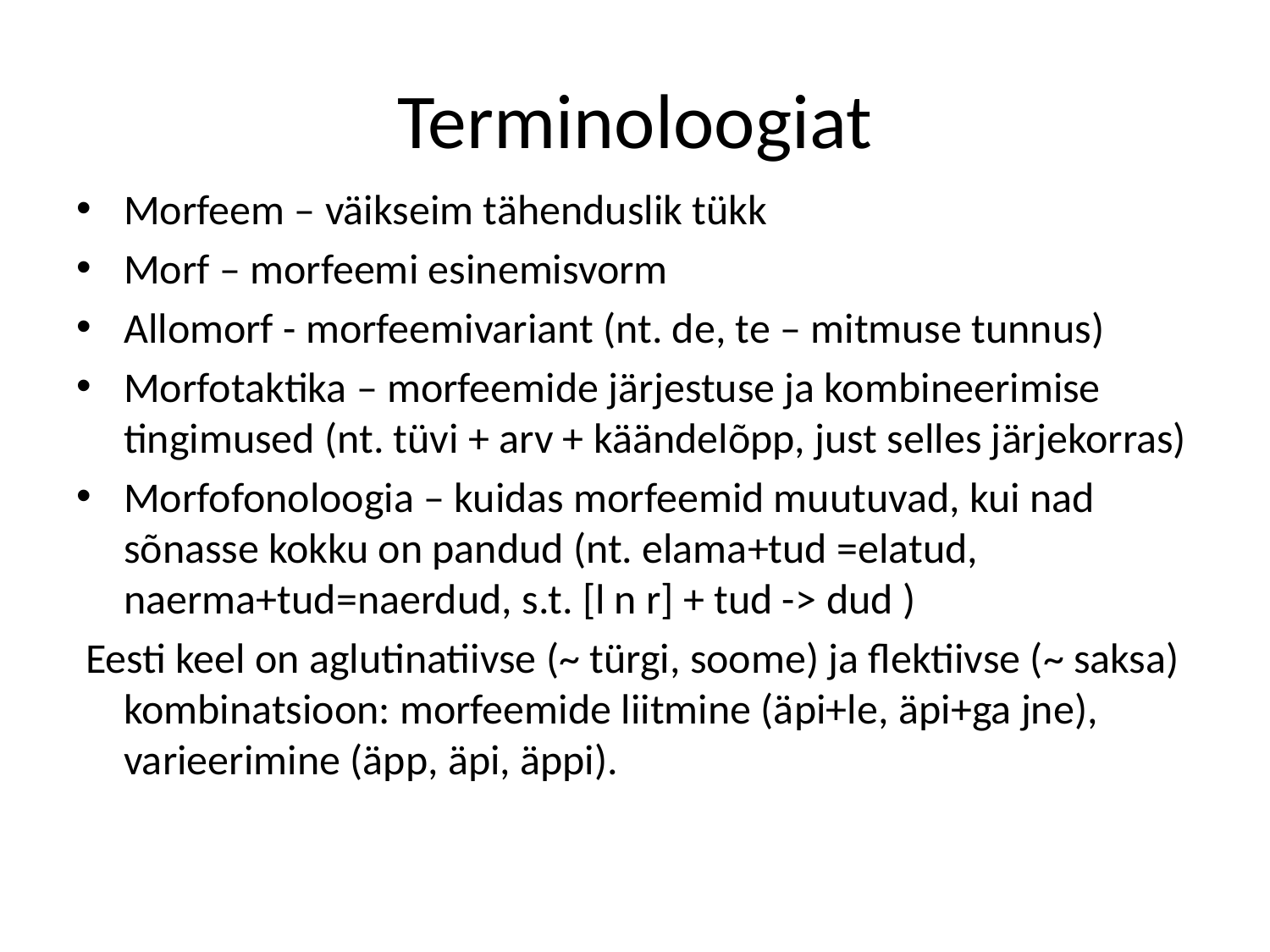

# Terminoloogiat
Morfeem – väikseim tähenduslik tükk
Morf – morfeemi esinemisvorm
Allomorf - morfeemivariant (nt. de, te – mitmuse tunnus)
Morfotaktika – morfeemide järjestuse ja kombineerimise tingimused (nt. tüvi + arv + käändelõpp, just selles järjekorras)
Morfofonoloogia – kuidas morfeemid muutuvad, kui nad sõnasse kokku on pandud (nt. elama+tud =elatud, naerma+tud=naerdud, s.t. [l n r] + tud -> dud )
 Eesti keel on aglutinatiivse (~ türgi, soome) ja flektiivse (~ saksa) kombinatsioon: morfeemide liitmine (äpi+le, äpi+ga jne), varieerimine (äpp, äpi, äppi).